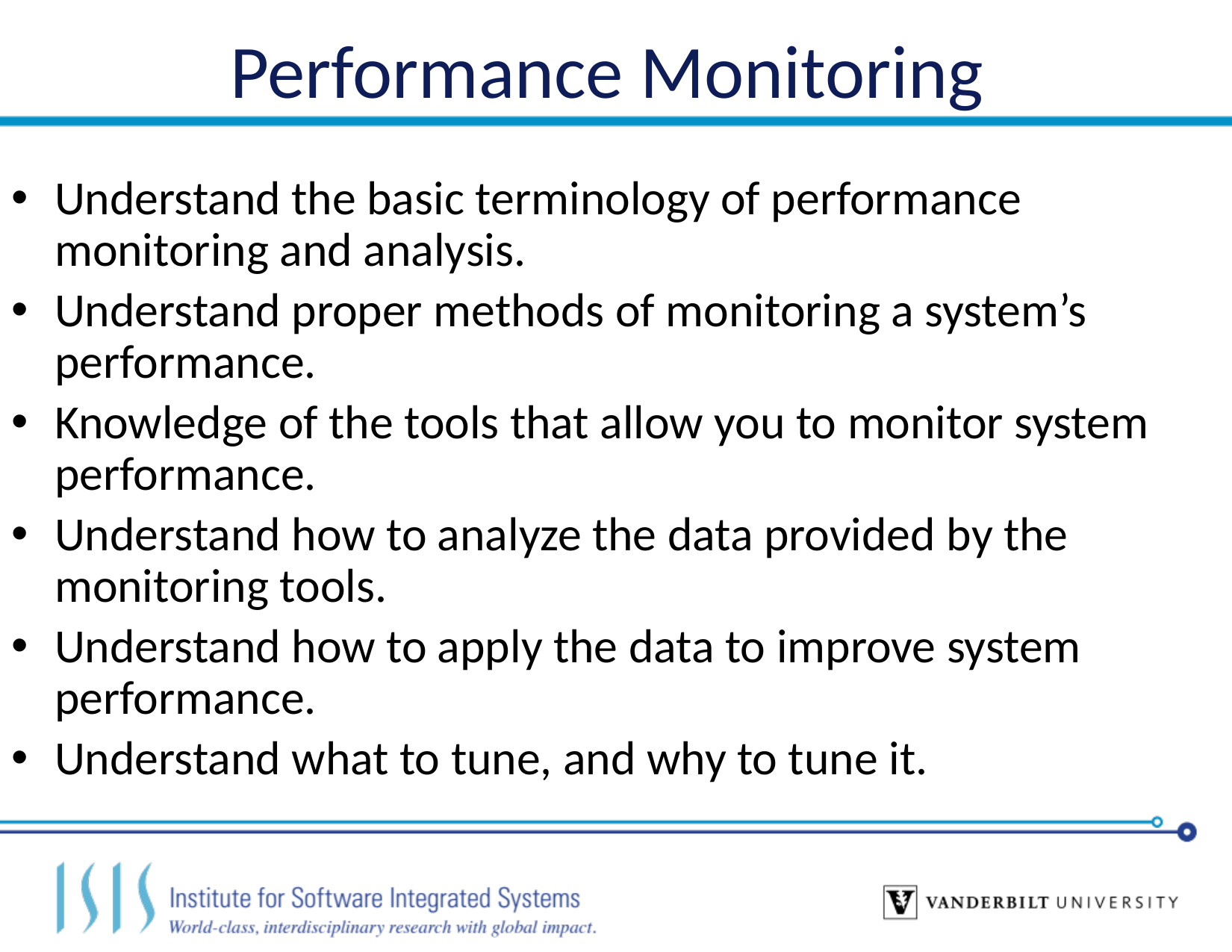

# Performance Monitoring
Understand the basic terminology of performance monitoring and analysis.
Understand proper methods of monitoring a system’s performance.
Knowledge of the tools that allow you to monitor system performance.
Understand how to analyze the data provided by the monitoring tools.
Understand how to apply the data to improve system performance.
Understand what to tune, and why to tune it.